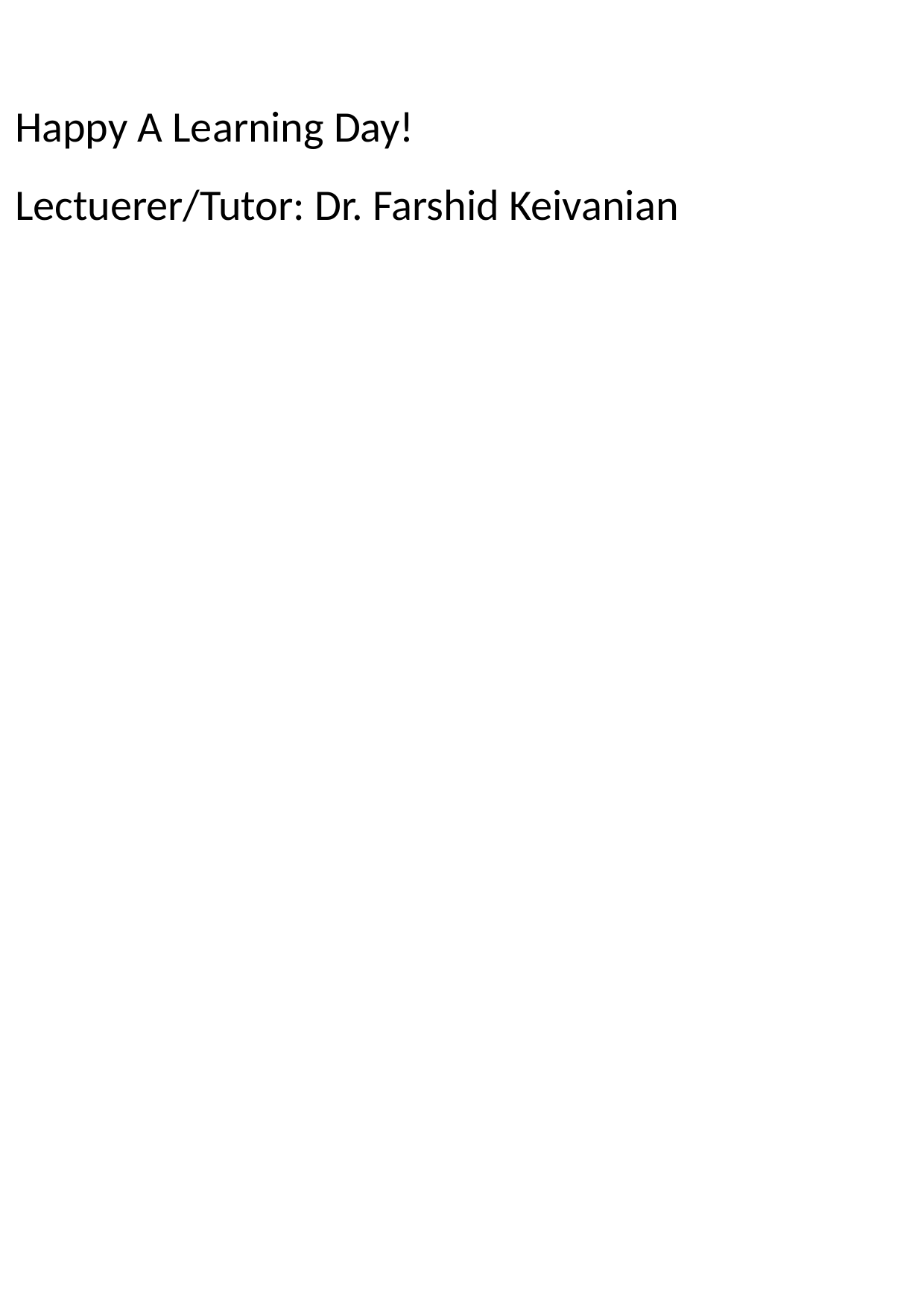

Happy A Learning Day!
Lectuerer/Tutor: Dr. Farshid Keivanian